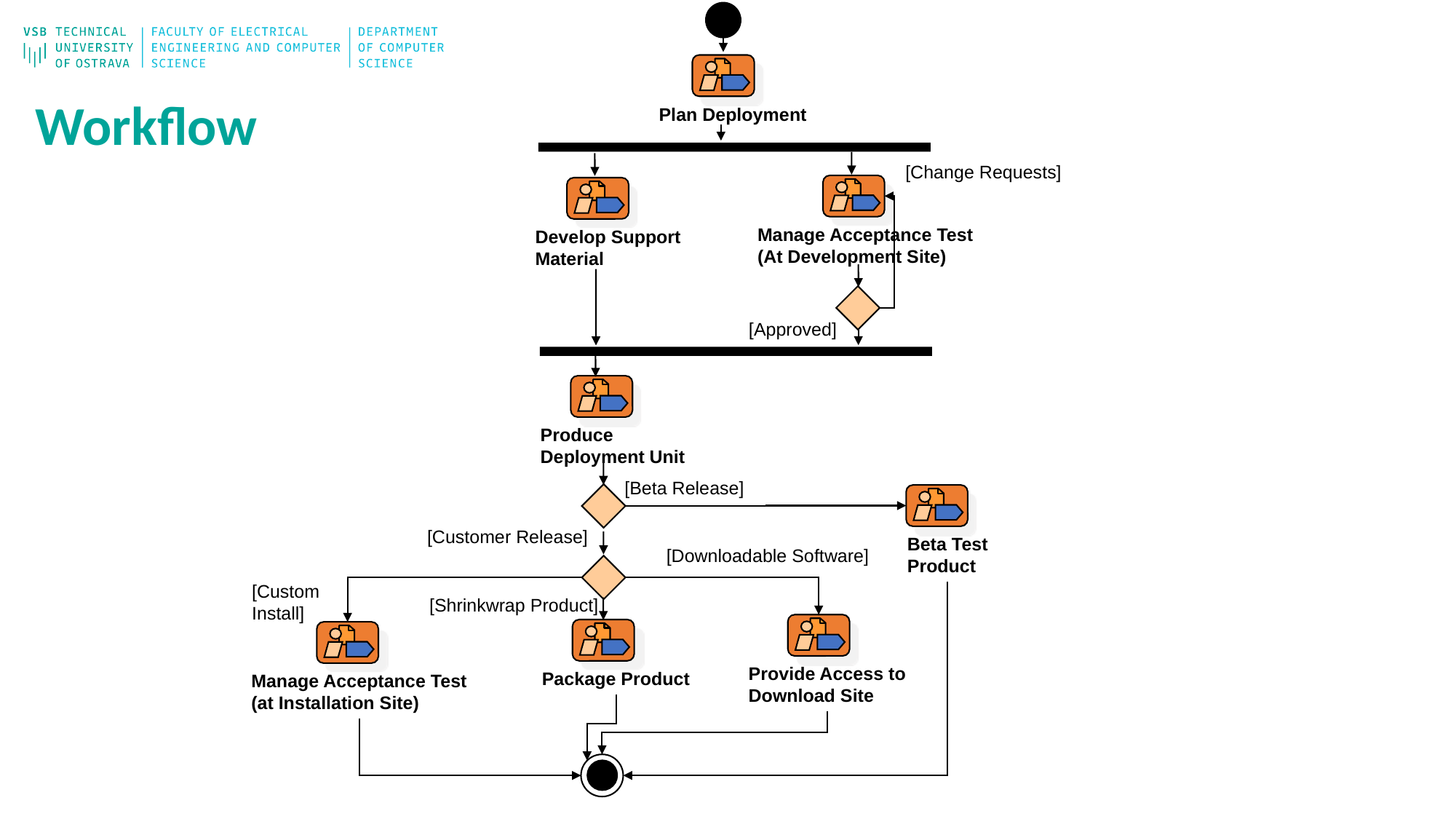

Plan Deployment

[Change Requests]

Manage Acceptance Test
(At Development Site)

Develop Support
Material

[Approved]

Produce
Deployment Unit

[Beta Release]

Beta Test
Product
[Customer Release]

[Downloadable Software]

[Custom
Install]
[Shrinkwrap Product]

Provide Access to
Download Site

Package Product

Manage Acceptance Test
(at Installation Site)

# Workflow